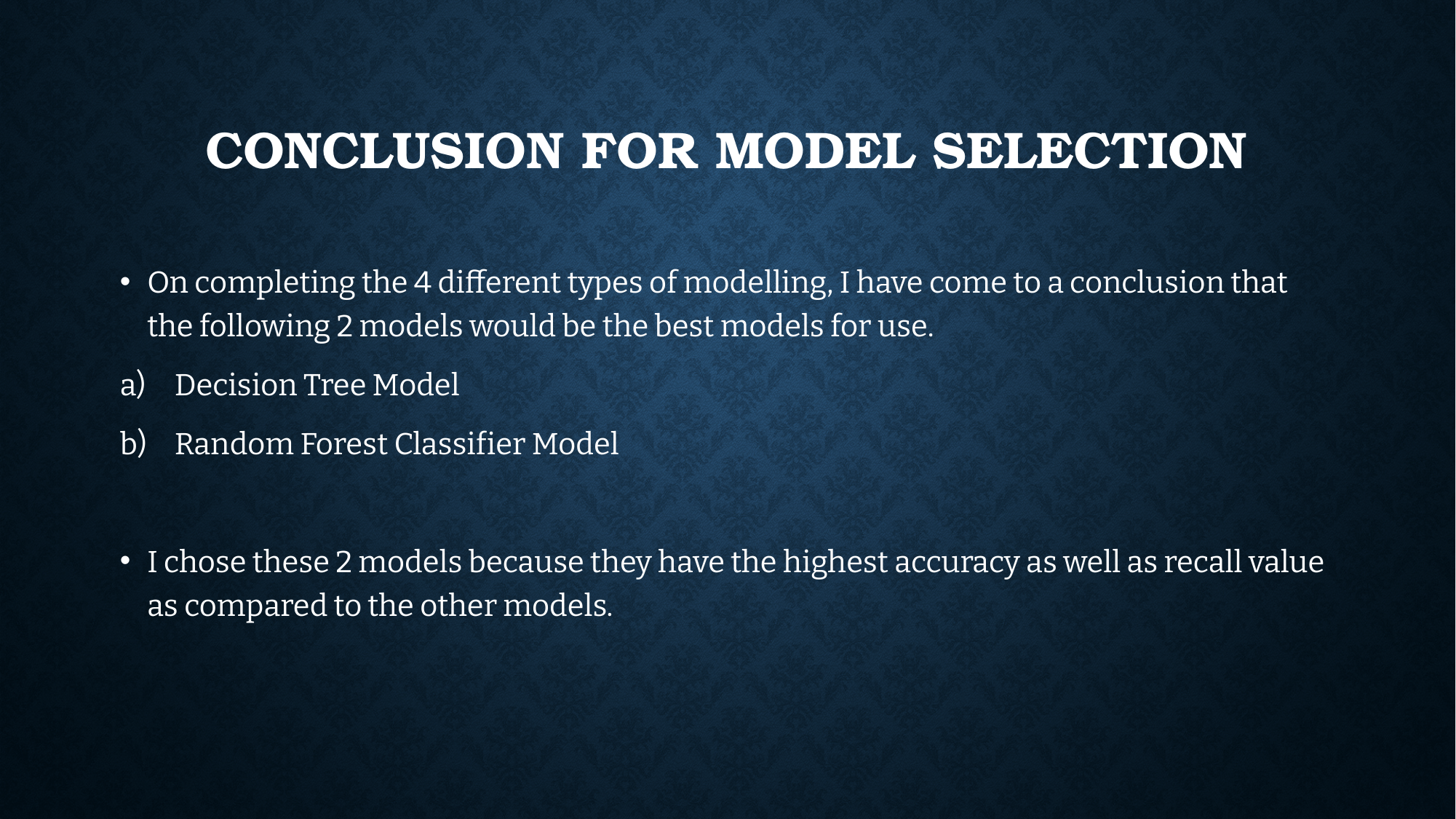

# Conclusion for model selection
On completing the 4 different types of modelling, I have come to a conclusion that the following 2 models would be the best models for use.
Decision Tree Model
Random Forest Classifier Model

I chose these 2 models because they have the highest accuracy as well as recall value as compared to the other models.